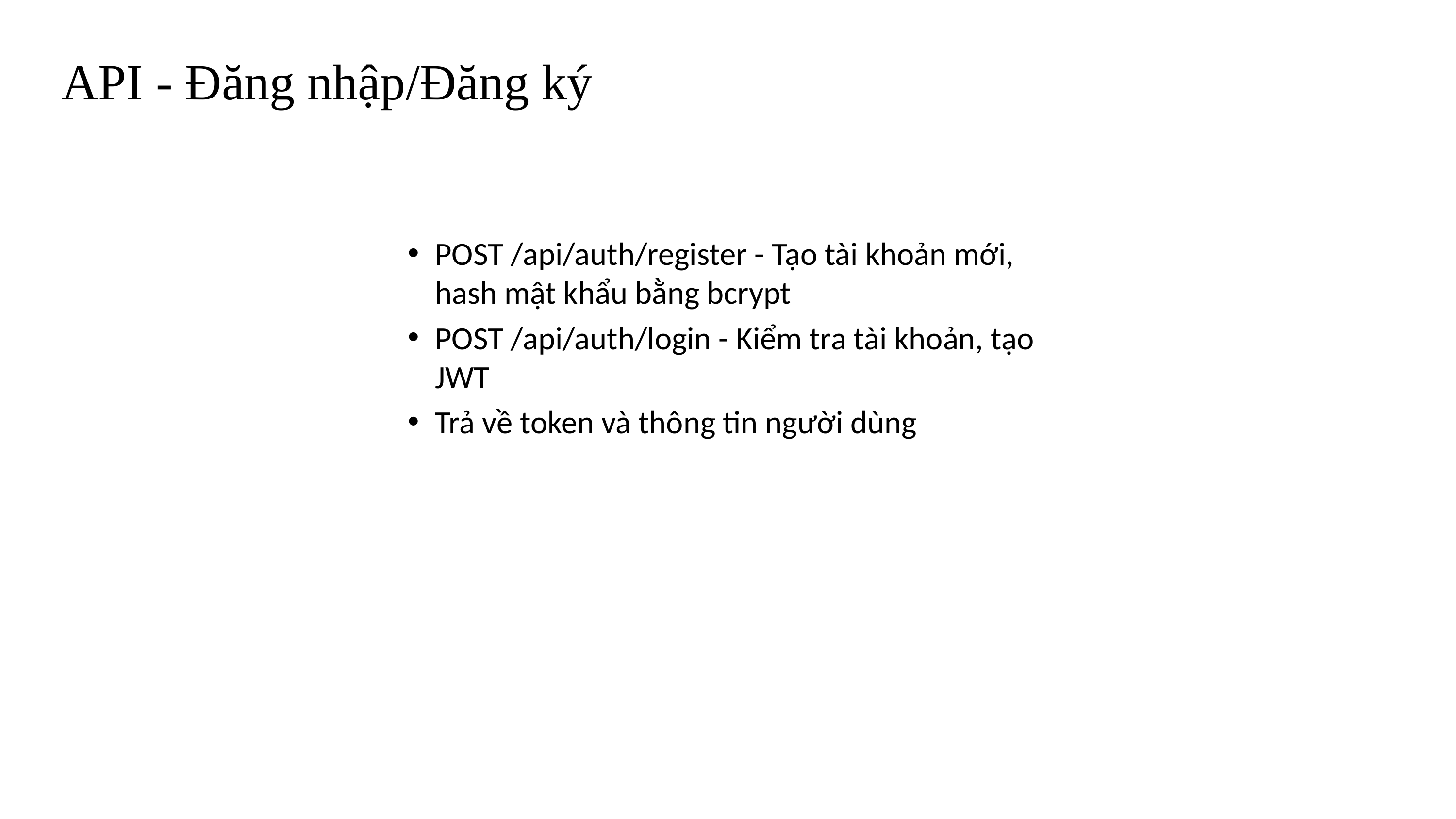

API - Đăng nhập/Đăng ký
POST /api/auth/register - Tạo tài khoản mới, hash mật khẩu bằng bcrypt
POST /api/auth/login - Kiểm tra tài khoản, tạo JWT
Trả về token và thông tin người dùng